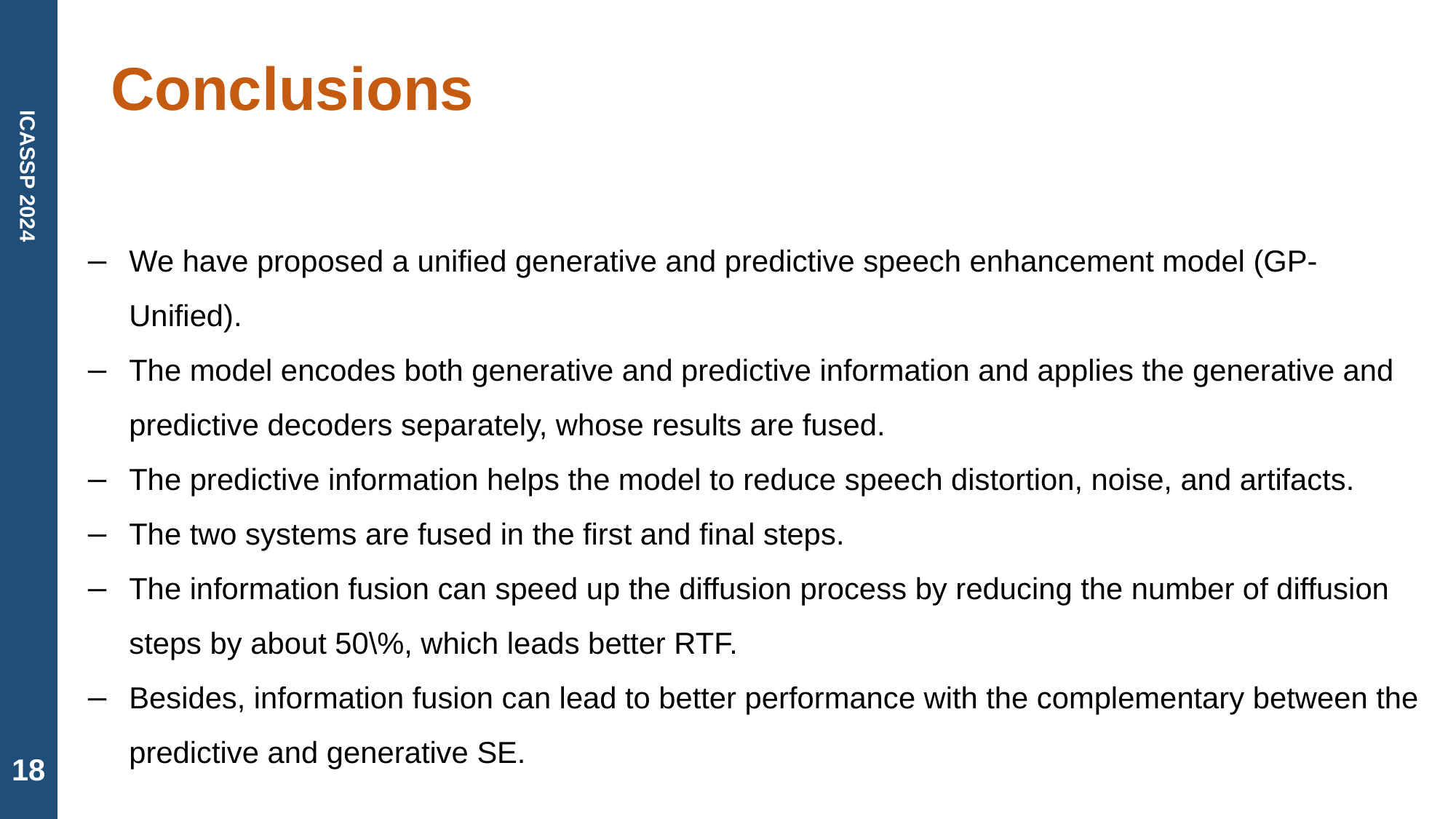

# Conclusions
We have proposed a unified generative and predictive speech enhancement model (GP-Unified).
The model encodes both generative and predictive information and applies the generative and predictive decoders separately, whose results are fused.
The predictive information helps the model to reduce speech distortion, noise, and artifacts.
The two systems are fused in the first and final steps.
The information fusion can speed up the diffusion process by reducing the number of diffusion steps by about 50\%, which leads better RTF.
Besides, information fusion can lead to better performance with the complementary between the predictive and generative SE.
18